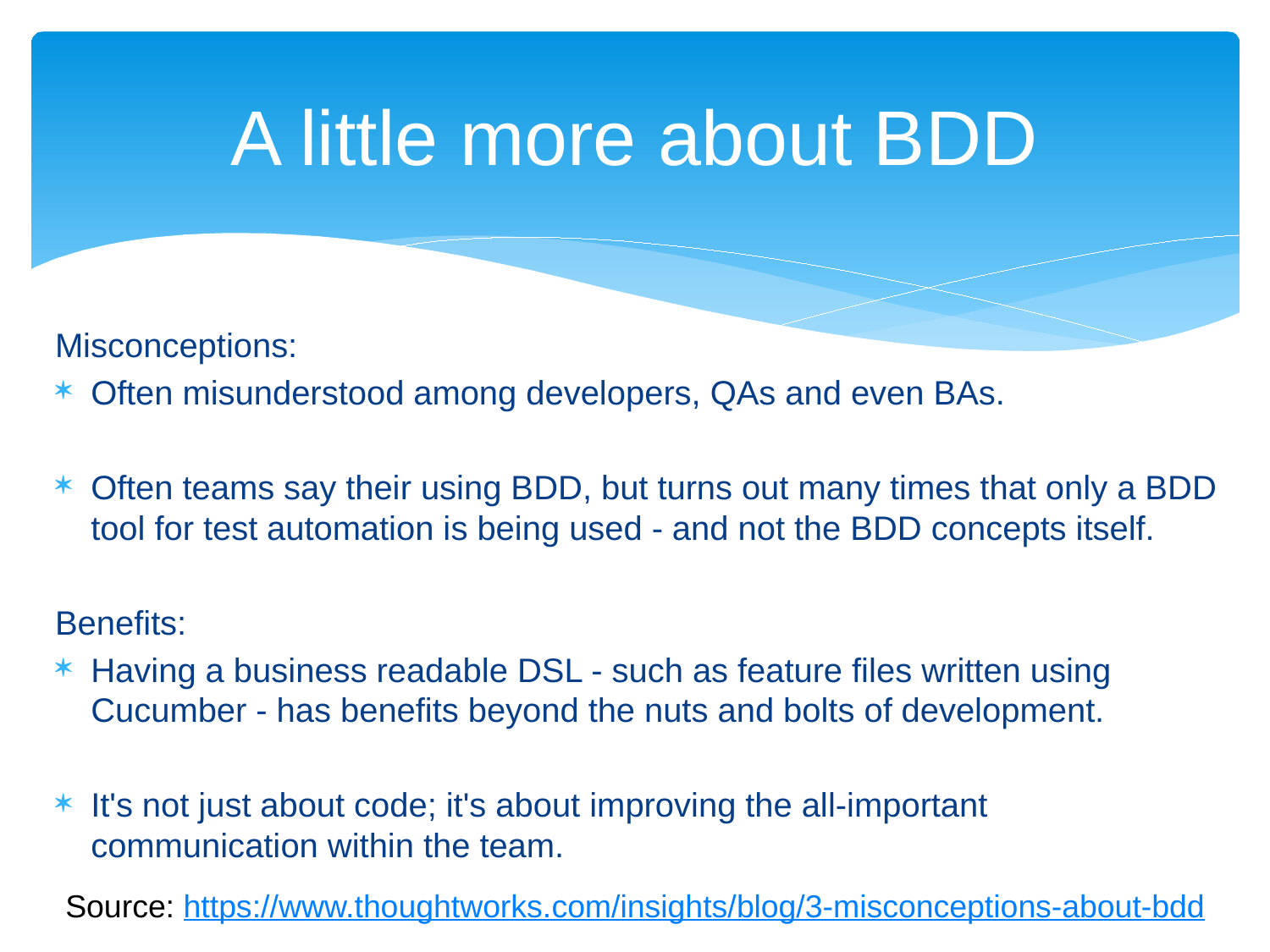

# A little more about BDD
Misconceptions:
Often misunderstood among developers, QAs and even BAs.

Often teams say their using BDD, but turns out many times that only a BDD tool for test automation is being used - and not the BDD concepts itself.

Benefits:
Having a business readable DSL - such as feature files written using Cucumber - has benefits beyond the nuts and bolts of development.

It's not just about code; it's about improving the all-important communication within the team.
Source: https://www.thoughtworks.com/insights/blog/3-misconceptions-about-bdd